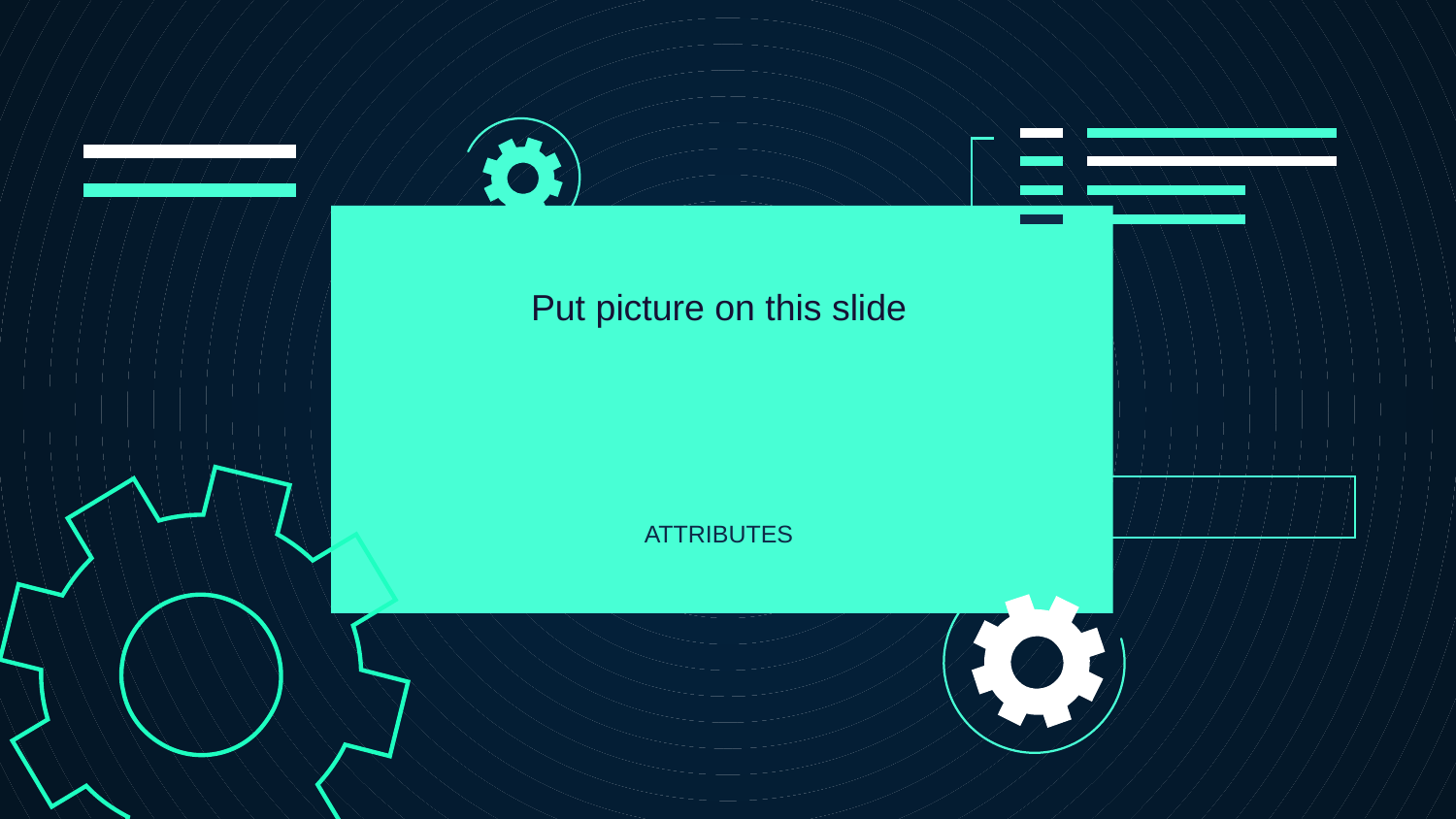

# ATTRIBUTES
Put picture on this slide